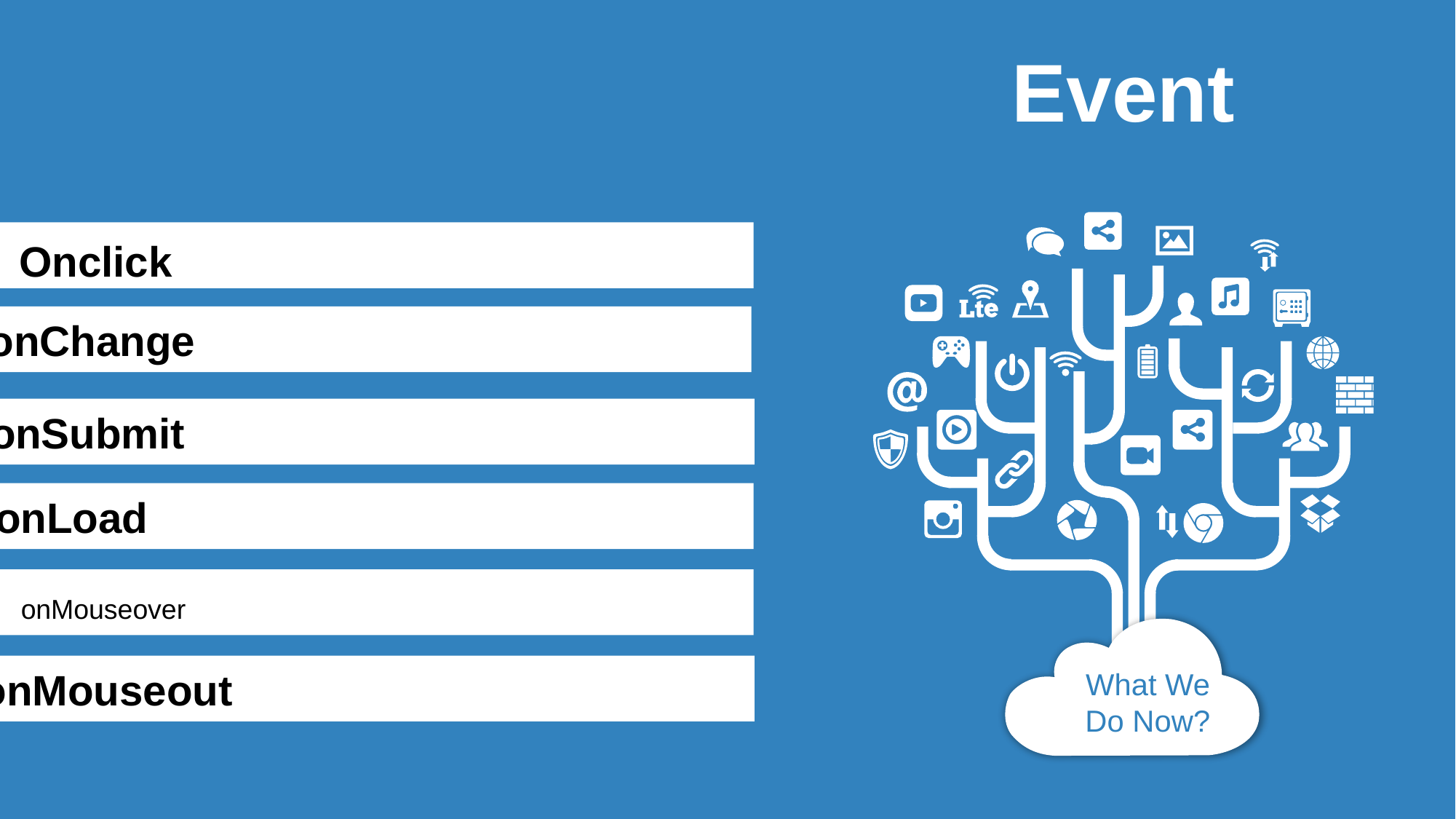

Event

Onclick

onChange

onSubmit

onLoad

onMouseover

onMouseout
What We Do Now?